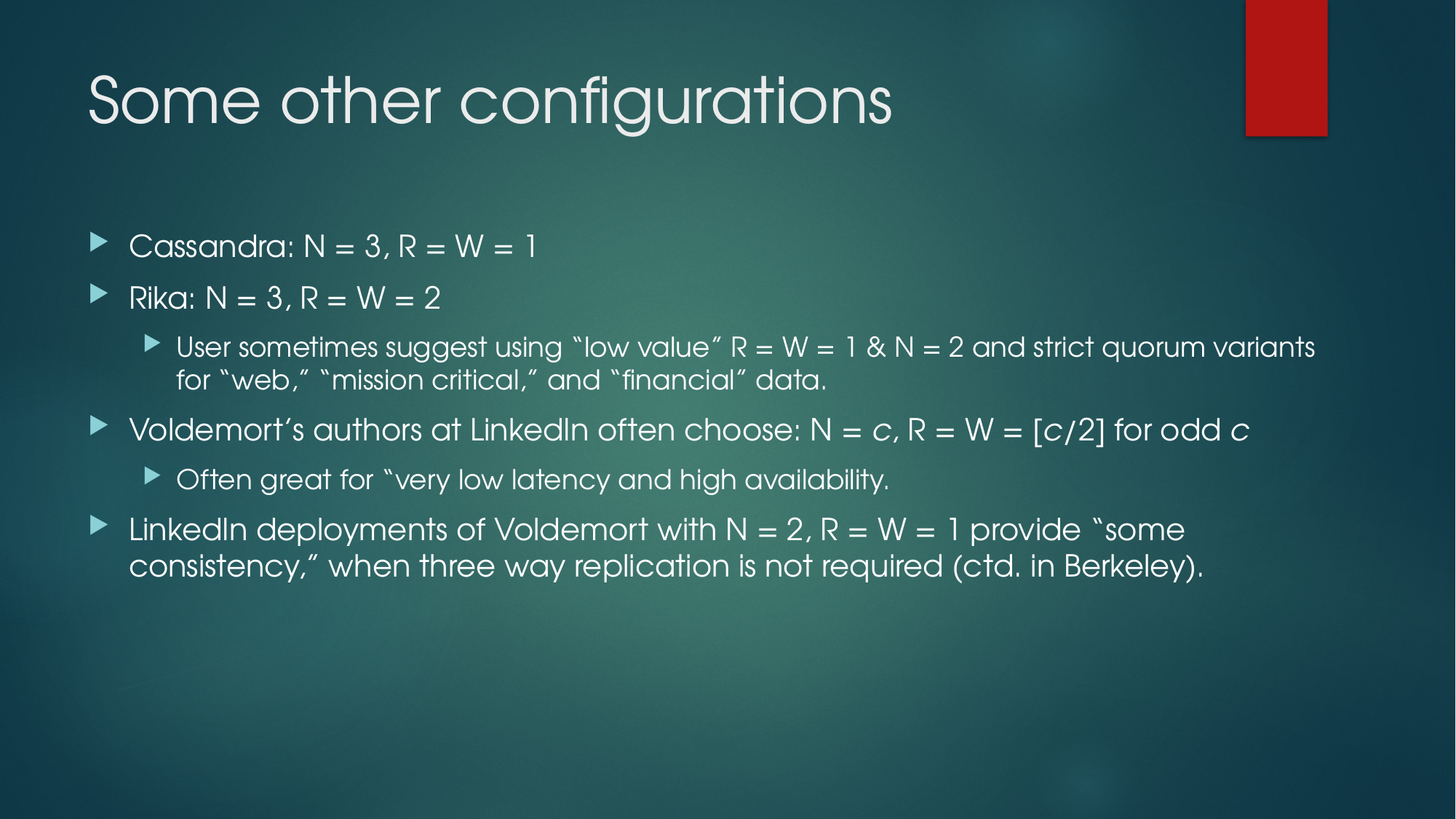

# Some other configurations
Cassandra: N = 3, R = W = 1
Rika: N = 3, R = W = 2
User sometimes suggest using “low value” R = W = 1 & N = 2 and strict quorum variants for “web,” “mission critical,” and “financial” data.
Voldemort’s authors at LinkedIn often choose: N = c, R = W = [c/2] for odd c
Often great for “very low latency and high availability.
LinkedIn deployments of Voldemort with N = 2, R = W = 1 provide “some consistency,” when three way replication is not required (ctd. in Berkeley).